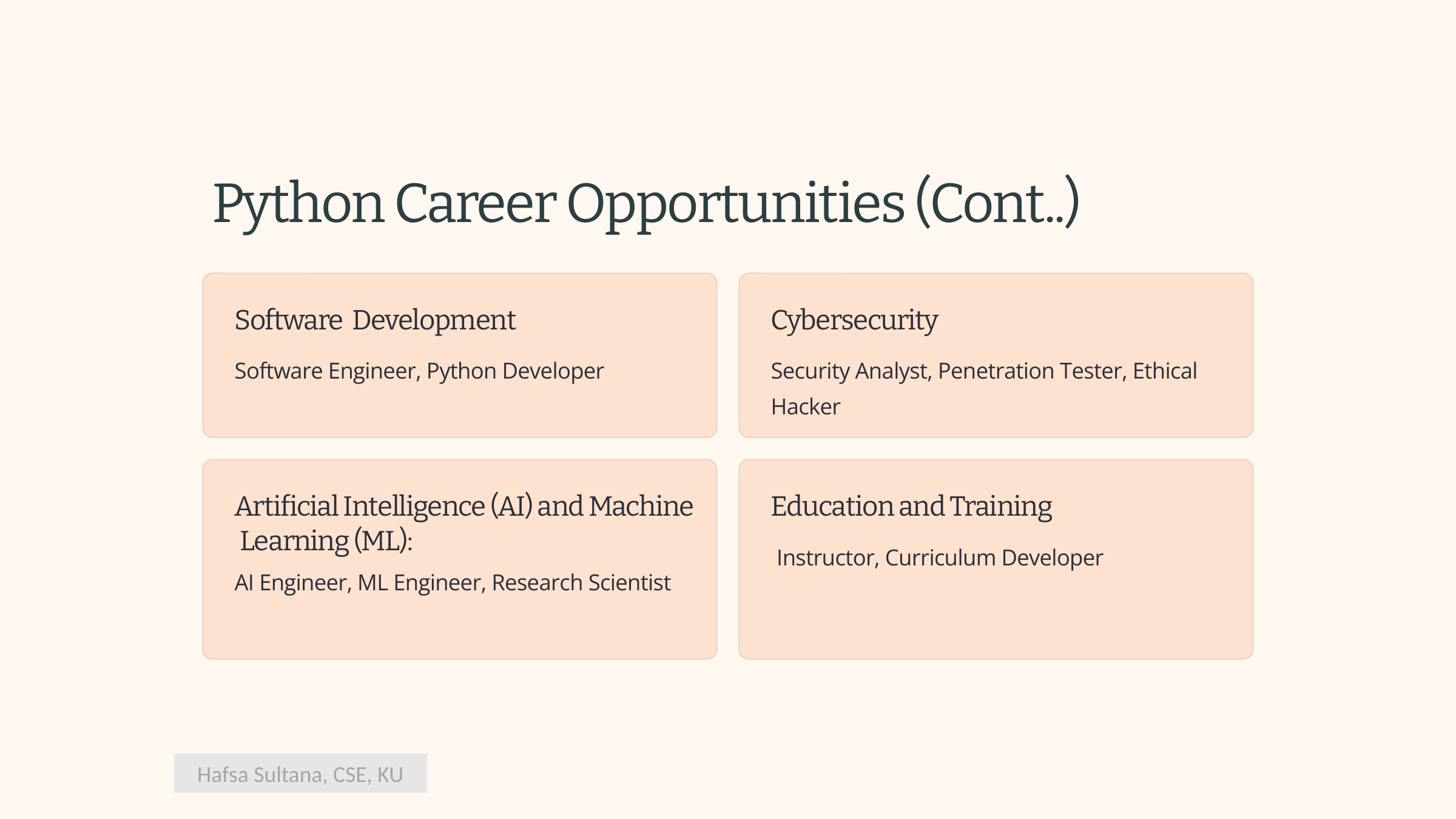

Python Career Opportunities (Cont..)

Software  Development
Cybersecurity
Software Engineer, Python Developer
Security Analyst, Penetration Tester, Ethical Hacker

Artificial Intelligence (AI) and Machine
 Learning (ML):
Education and Training
 Instructor, Curriculum Developer
AI Engineer, ML Engineer, Research Scientist
Hafsa Sultana, CSE, KU